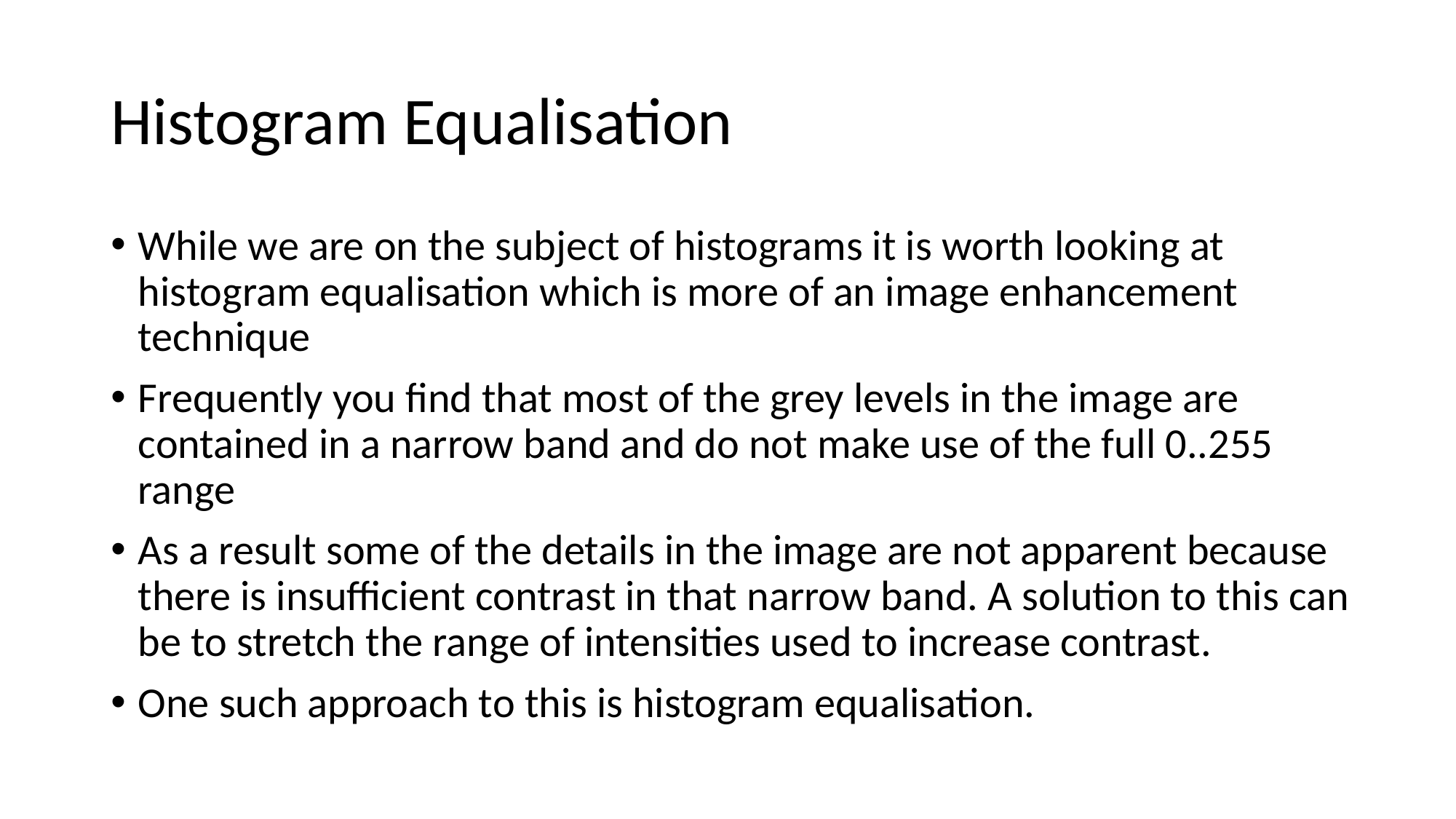

# Histogram Equalisation
While we are on the subject of histograms it is worth looking at histogram equalisation which is more of an image enhancement technique
Frequently you find that most of the grey levels in the image are contained in a narrow band and do not make use of the full 0..255 range
As a result some of the details in the image are not apparent because there is insufficient contrast in that narrow band. A solution to this can be to stretch the range of intensities used to increase contrast.
One such approach to this is histogram equalisation.